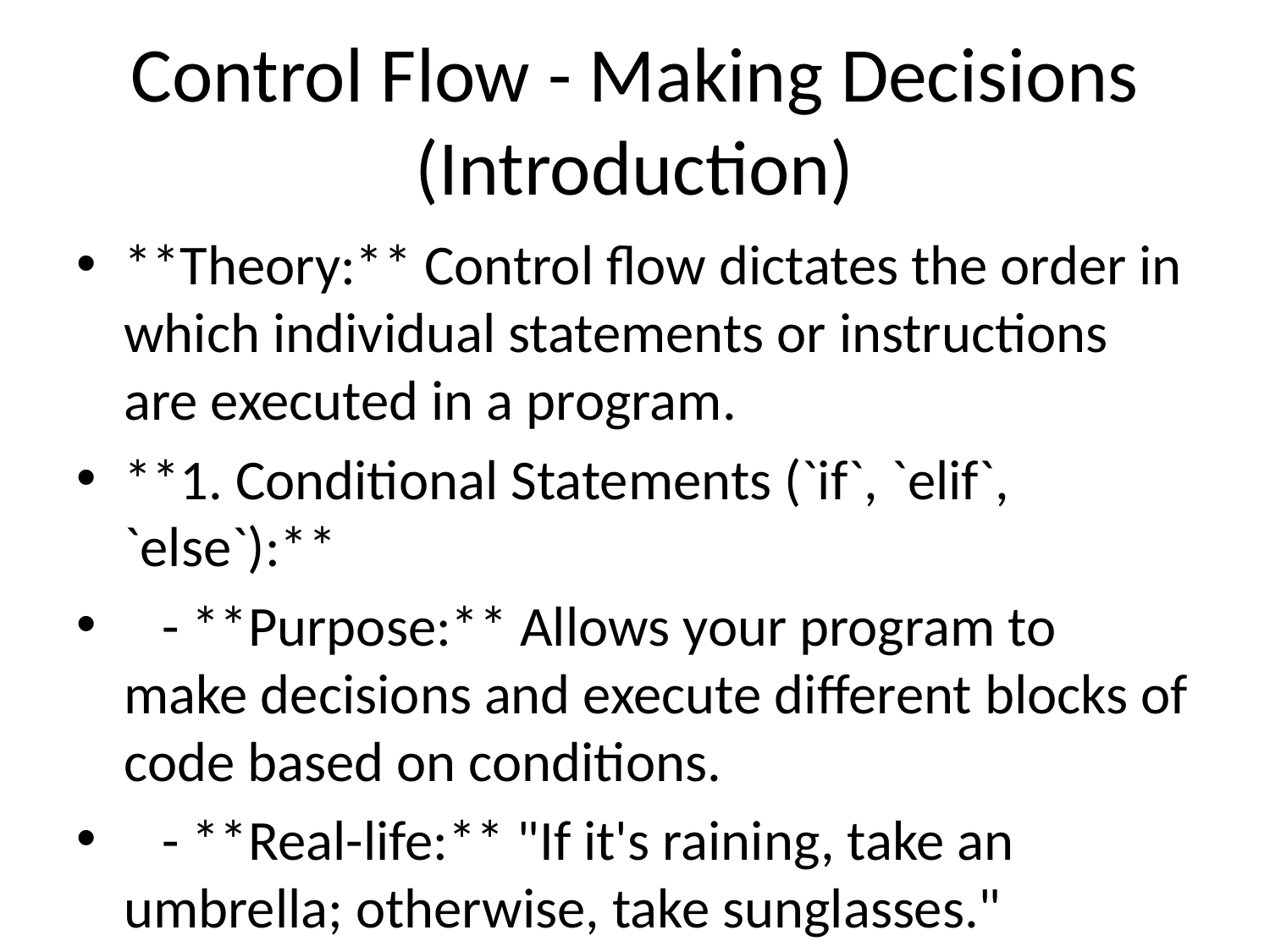

# Control Flow - Making Decisions (Introduction)
**Theory:** Control flow dictates the order in which individual statements or instructions are executed in a program.
**1. Conditional Statements (`if`, `elif`, `else`):**
   - **Purpose:** Allows your program to make decisions and execute different blocks of code based on conditions.
   - **Real-life:** "If it's raining, take an umbrella; otherwise, take sunglasses."
   - **Basic Structure:**
     python
     if condition1:       # If condition1 is True, execute this block
         # code block 1
     elif condition2:    # Else if condition2 is True, execute this block
         # code block 2
     else:               # If none of the above conditions are True, execute this block
         # code block 3

   - **Important:** Indentation defines code blocks in Python!